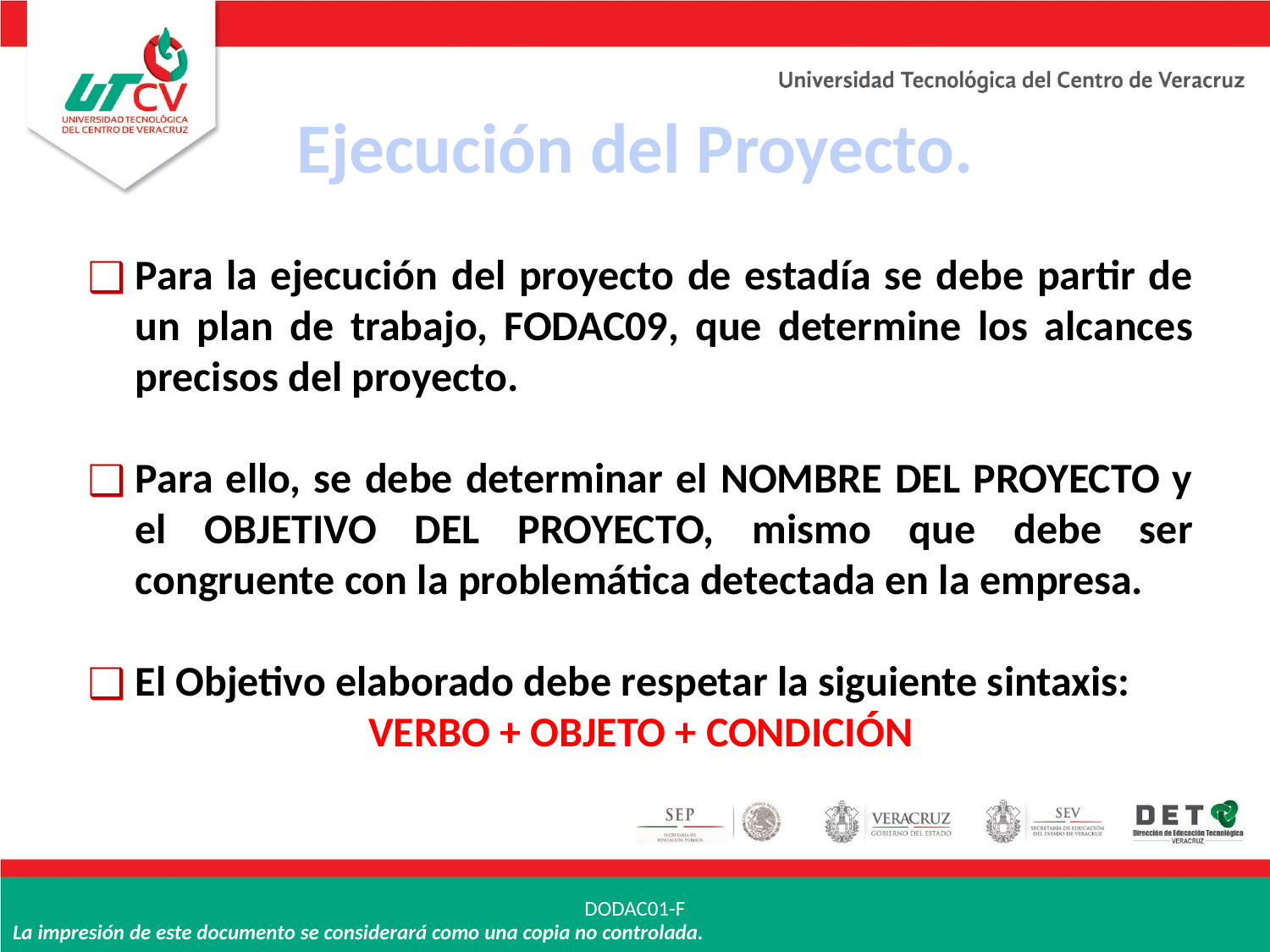

Ejecución del Proyecto.
Para la ejecución del proyecto de estadía se debe partir de un plan de trabajo, FODAC09, que determine los alcances precisos del proyecto.

Para ello, se debe determinar el NOMBRE DEL PROYECTO y el OBJETIVO DEL PROYECTO, mismo que debe ser congruente con la problemática detectada en la empresa.

El Objetivo elaborado debe respetar la siguiente sintaxis:
VERBO + OBJETO + CONDICIÓN

DODAC01-F